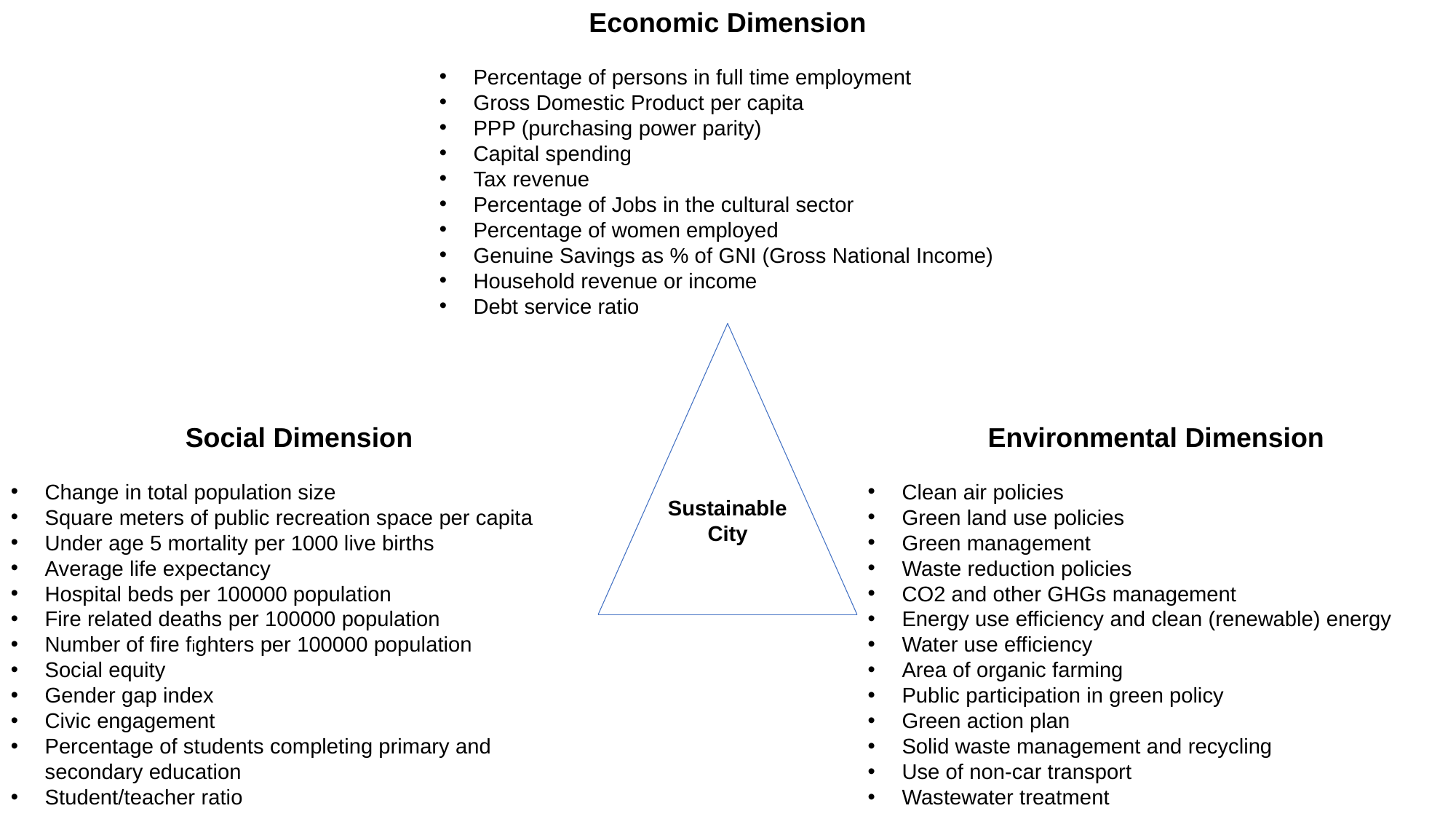

Economic Dimension

Percentage of persons in full time employment
Gross Domestic Product per capita
PPP (purchasing power parity)
Capital spending
Tax revenue
Percentage of Jobs in the cultural sector
Percentage of women employed
Genuine Savings as % of GNI (Gross National Income)
Household revenue or income
Debt service ratio
Social Dimension

Change in total population size
Square meters of public recreation space per capita
Under age 5 mortality per 1000 live births
Average life expectancy
Hospital beds per 100000 population
Fire related deaths per 100000 population
Number of fire fighters per 100000 population
Social equity
Gender gap index
Civic engagement
Percentage of students completing primary and secondary education
Student/teacher ratio
Environmental Dimension

Clean air policies
Green land use policies
Green management
Waste reduction policies
CO2 and other GHGs management
Energy use efficiency and clean (renewable) energy
Water use efficiency
Area of organic farming
Public participation in green policy
Green action plan
Solid waste management and recycling
Use of non-car transport
Wastewater treatment
Sustainable
City